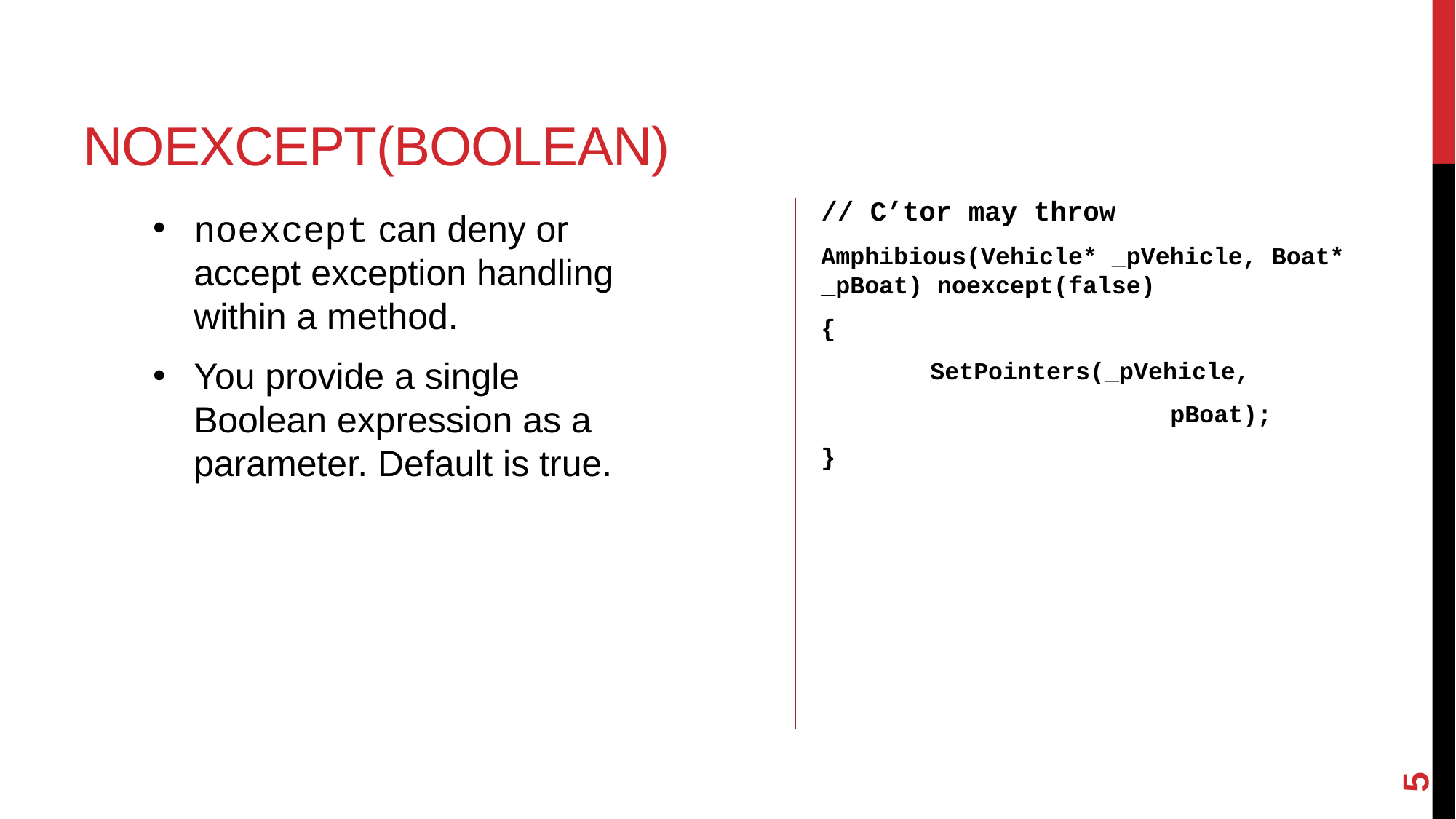

# noexcept(Boolean)
// C’tor may throw
Amphibious(Vehicle* _pVehicle, Boat* _pBoat) noexcept(false)
{
	SetPointers(_pVehicle,
		         pBoat);
}

noexcept can deny or accept exception handling within a method.
You provide a single Boolean expression as a parameter. Default is true.
5